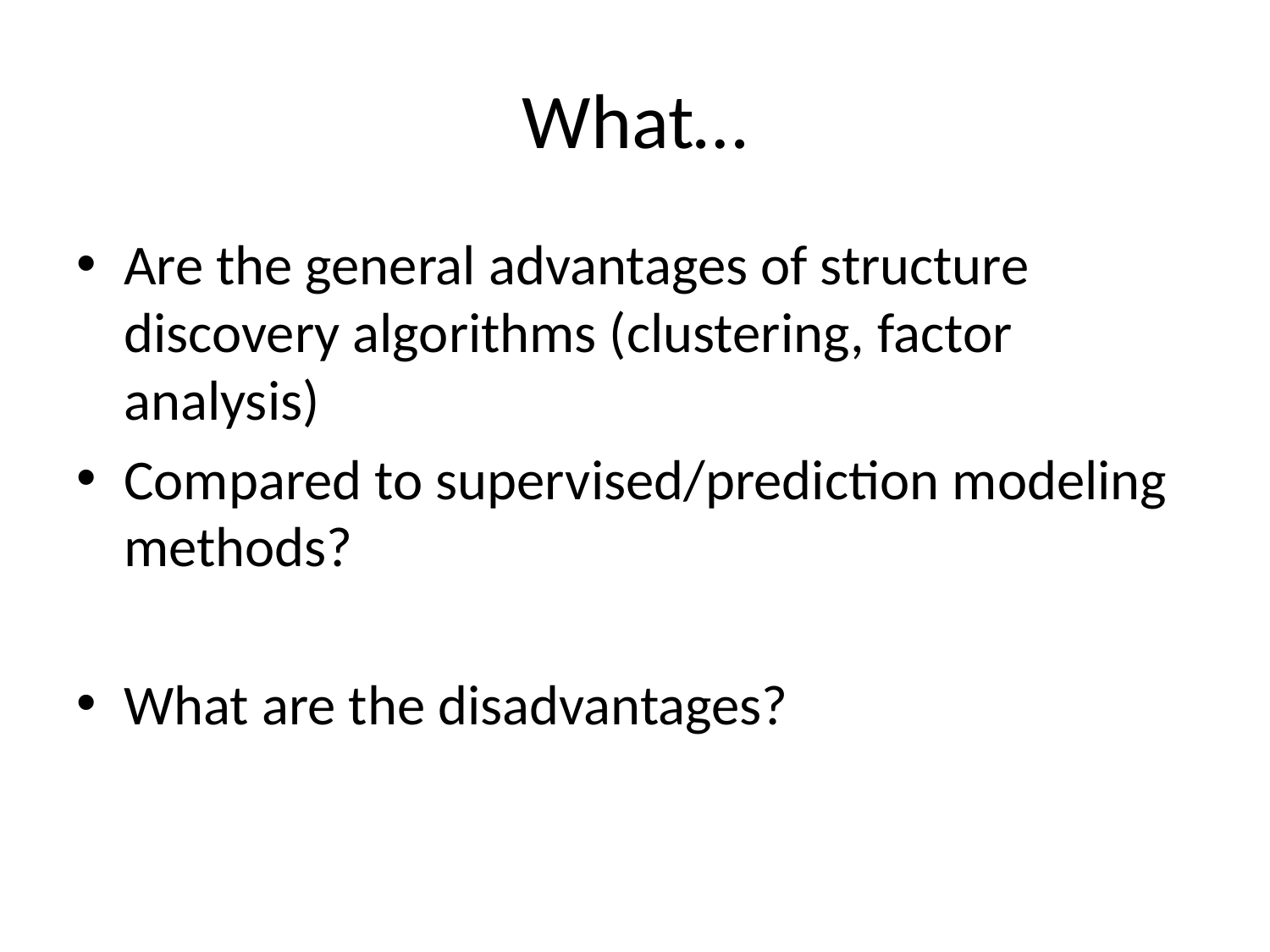

# What…
Are the general advantages of structure discovery algorithms (clustering, factor analysis)
Compared to supervised/prediction modeling methods?

What are the disadvantages?